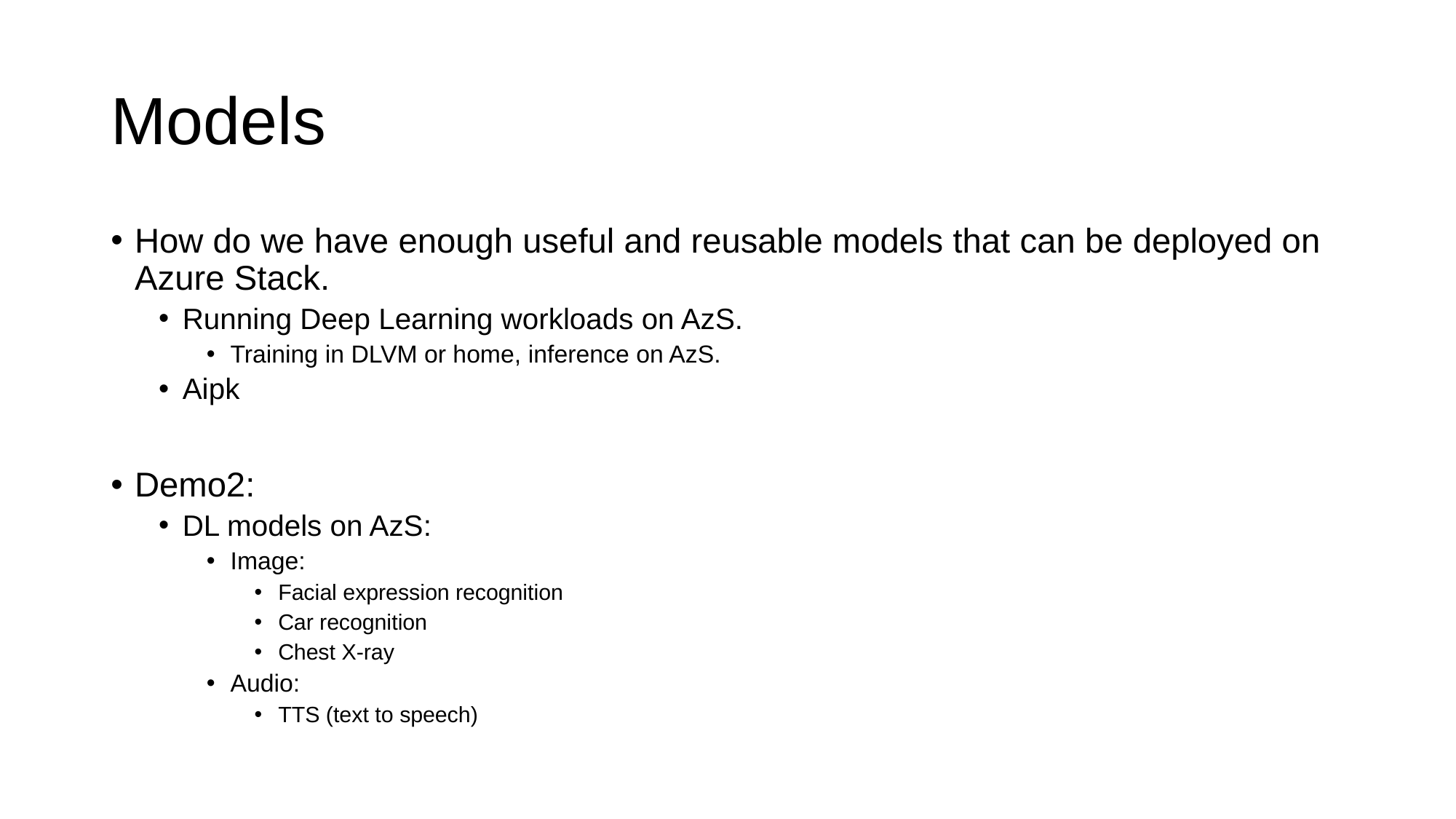

# Models
How do we have enough useful and reusable models that can be deployed on Azure Stack.
Running Deep Learning workloads on AzS.
Training in DLVM or home, inference on AzS.
Aipk

Demo2:
DL models on AzS:
Image:
Facial expression recognition
Car recognition
Chest X-ray
Audio:
TTS (text to speech)